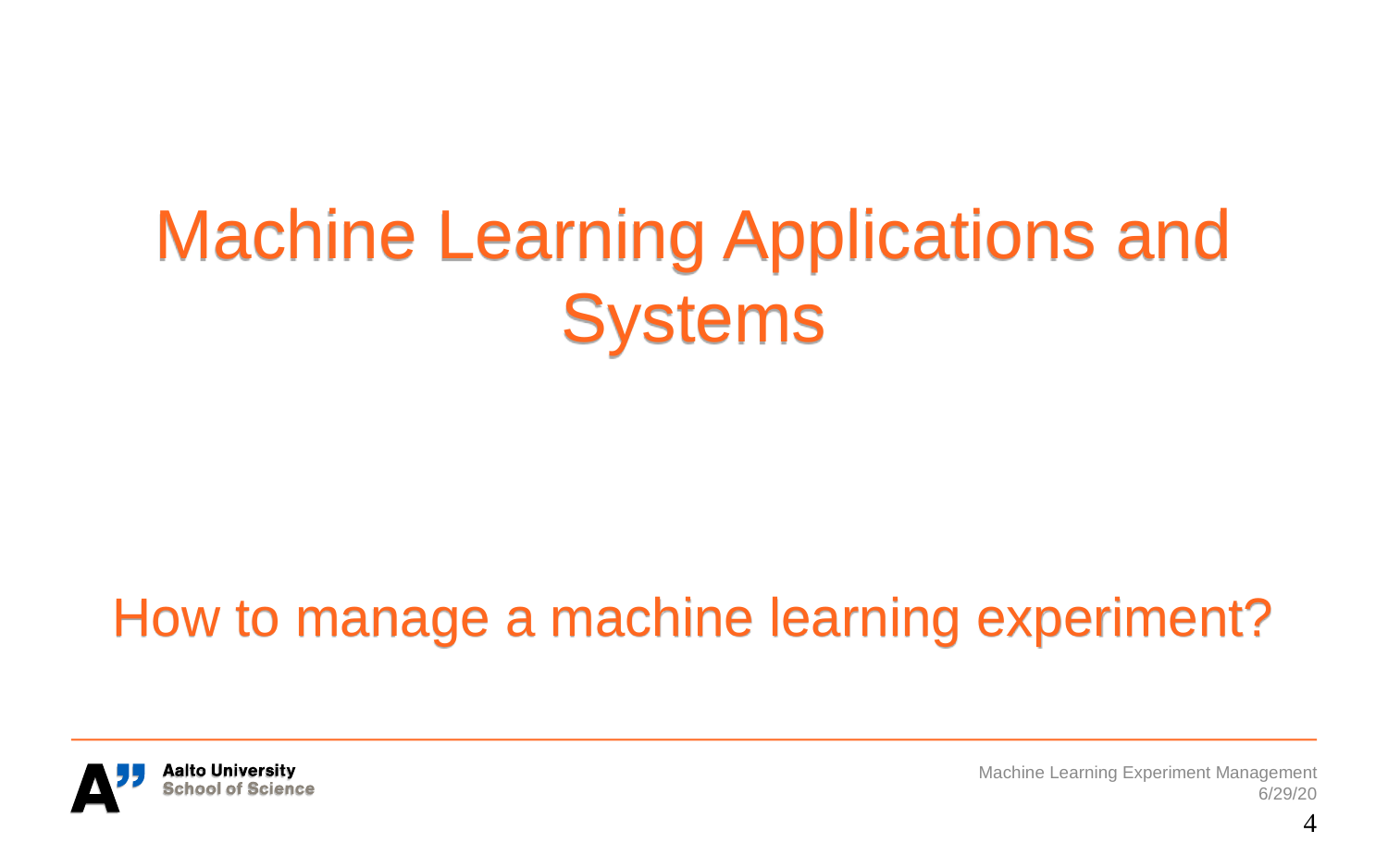

Machine Learning Applications and Systems
How to manage a machine learning experiment?
Machine Learning Experiment Management
6/29/20
4